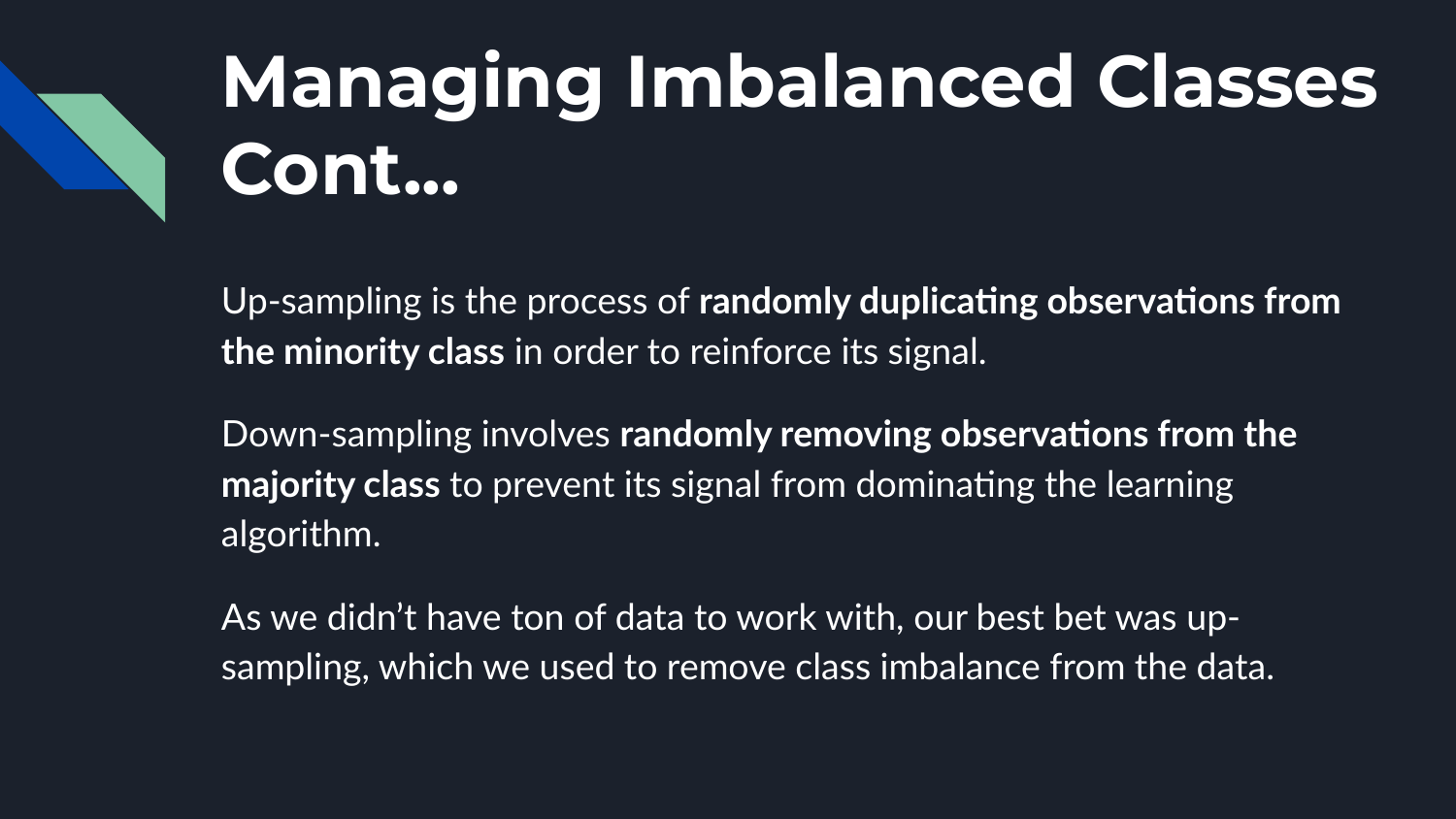

# Managing Imbalanced Classes
Cont...
Up-sampling is the process of randomly duplicating observations from the minority class in order to reinforce its signal.
Down-sampling involves randomly removing observations from the majority class to prevent its signal from dominating the learning algorithm.
As we didn’t have ton of data to work with, our best bet was up-sampling, which we used to remove class imbalance from the data.